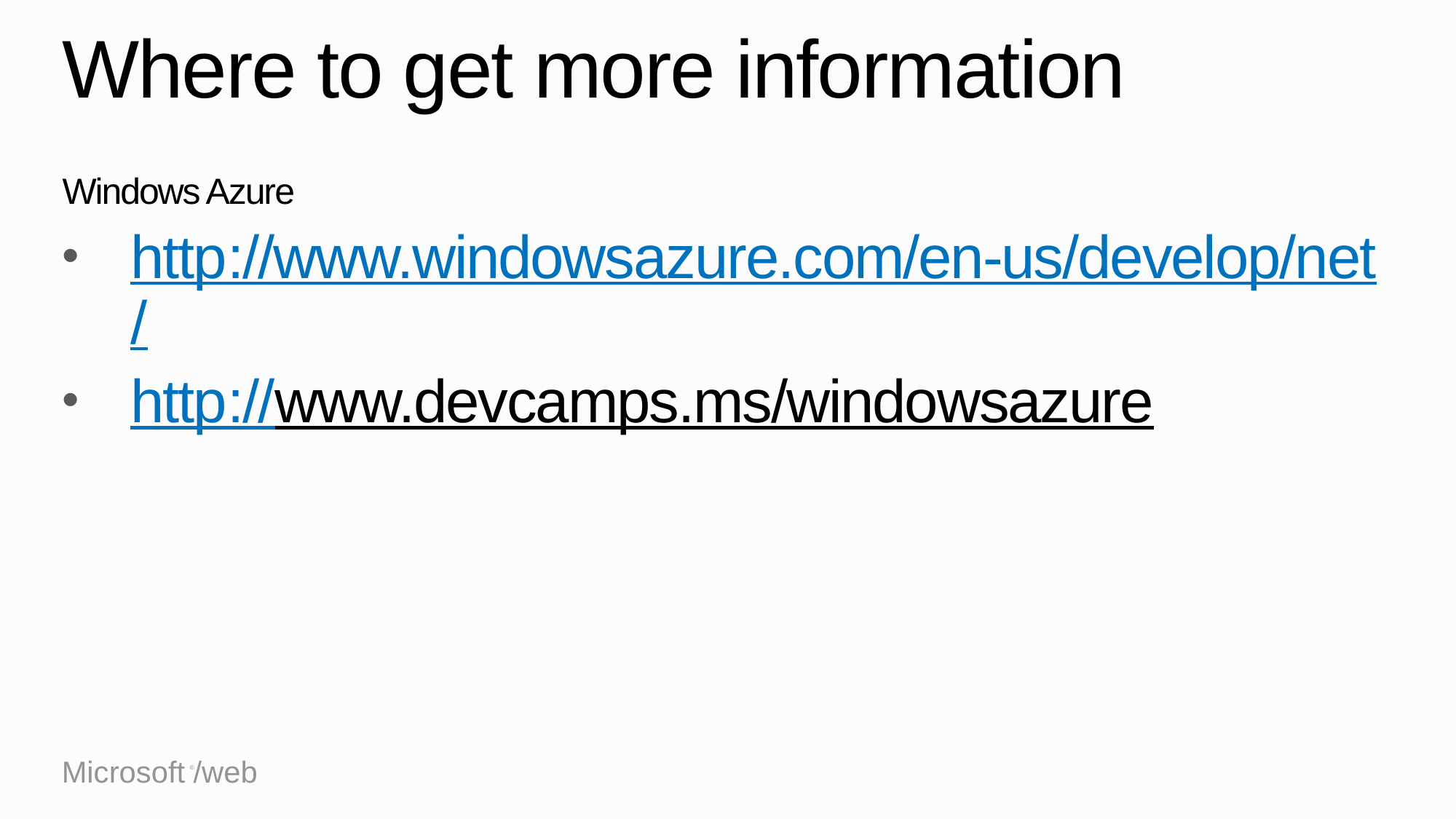

# Where to get more information
Windows Azure
http://www.windowsazure.com/en-us/develop/net/
http://www.devcamps.ms/windowsazure